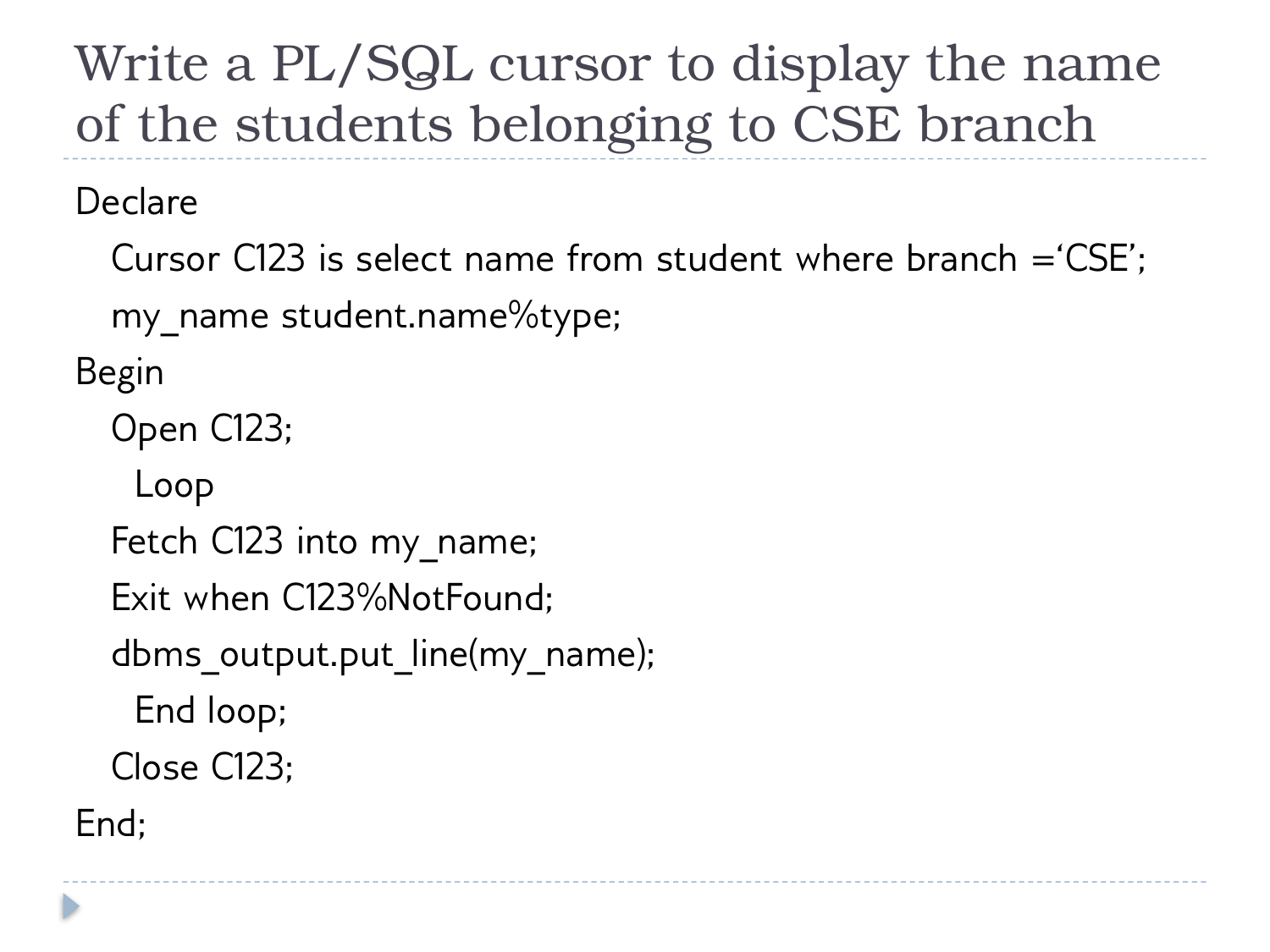

# Write a PL/SQL cursor to display the name of the students belonging to CSE branch
Declare
	Cursor C123 is select name from student where branch =‘CSE’;
	my_name student.name%type;
Begin
	Open C123;
	  Loop
		Fetch C123 into my_name;
		Exit when C123%NotFound;
		dbms_output.put_line(my_name);
	  End loop;
	Close C123;
End;